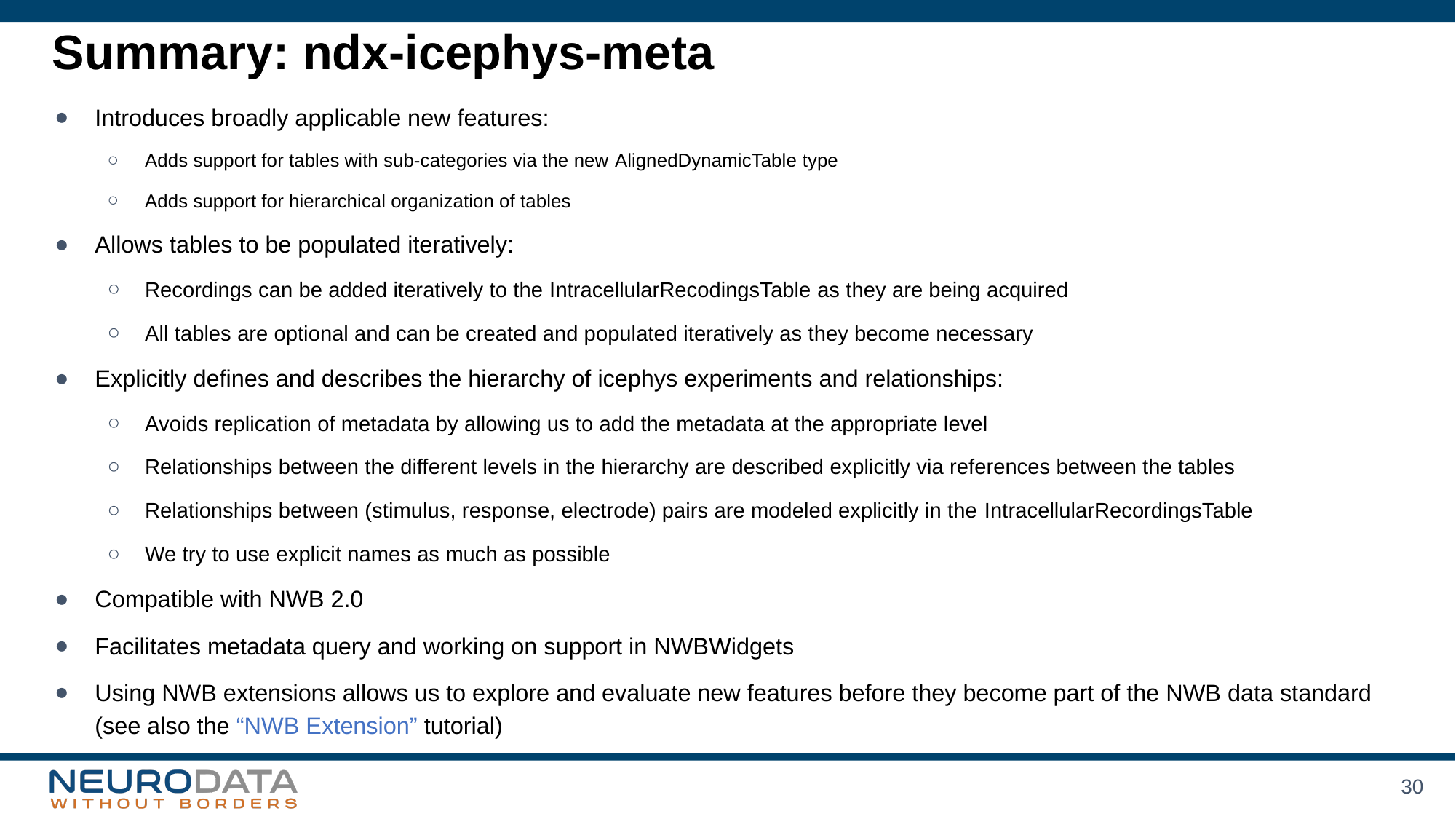

# Summary: ndx-icephys-meta
Introduces broadly applicable new features:
Adds support for tables with sub-categories via the new AlignedDynamicTable type
Adds support for hierarchical organization of tables
Allows tables to be populated iteratively:
Recordings can be added iteratively to the IntracellularRecodingsTable as they are being acquired
All tables are optional and can be created and populated iteratively as they become necessary
Explicitly defines and describes the hierarchy of icephys experiments and relationships:
Avoids replication of metadata by allowing us to add the metadata at the appropriate level
Relationships between the different levels in the hierarchy are described explicitly via references between the tables
Relationships between (stimulus, response, electrode) pairs are modeled explicitly in the IntracellularRecordingsTable
We try to use explicit names as much as possible
Compatible with NWB 2.0
Facilitates metadata query and working on support in NWBWidgets
Using NWB extensions allows us to explore and evaluate new features before they become part of the NWB data standard (see also the “NWB Extension” tutorial)
30